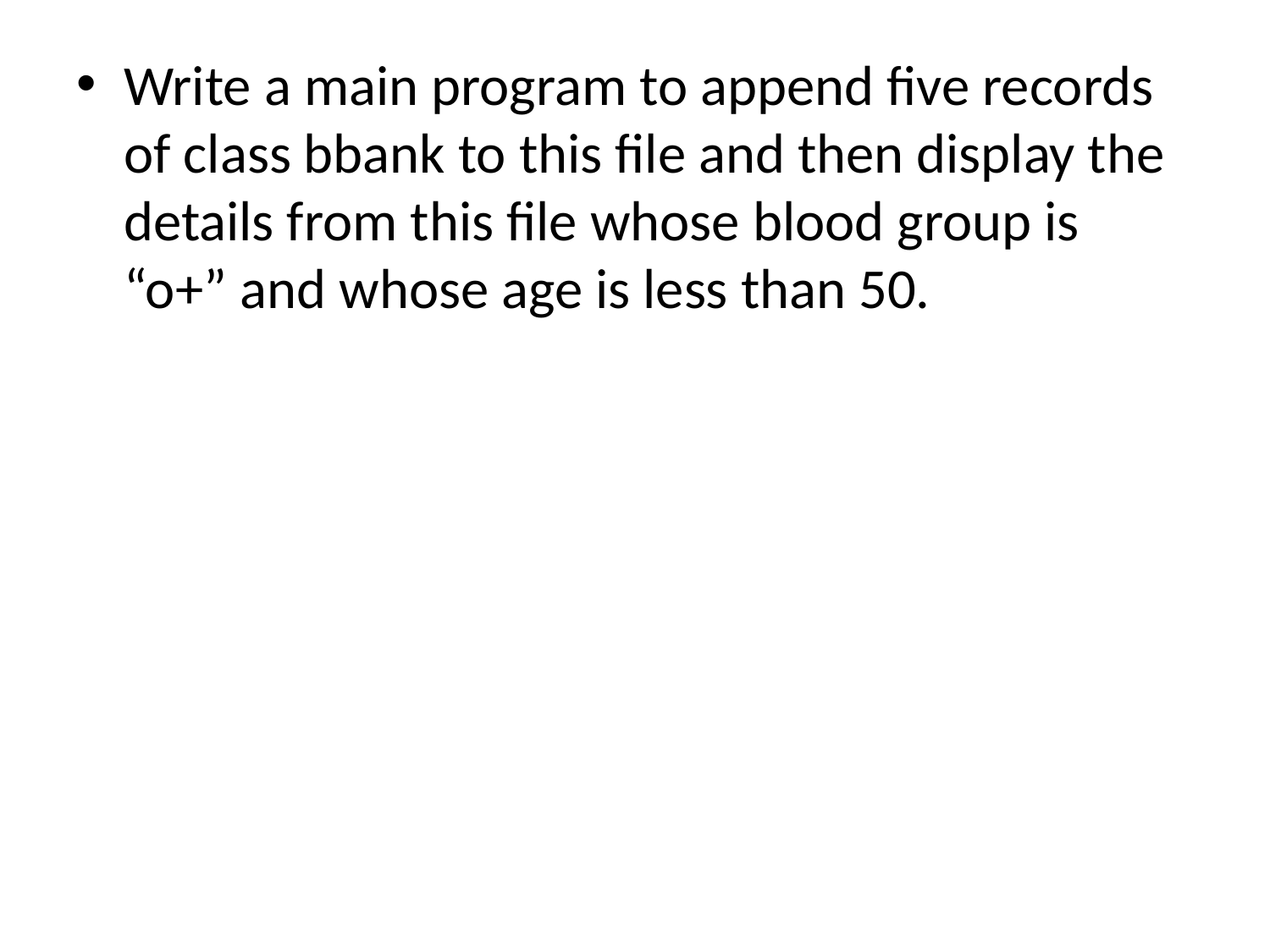

Write a main program to append five records of class bbank to this file and then display the details from this file whose blood group is “o+” and whose age is less than 50.